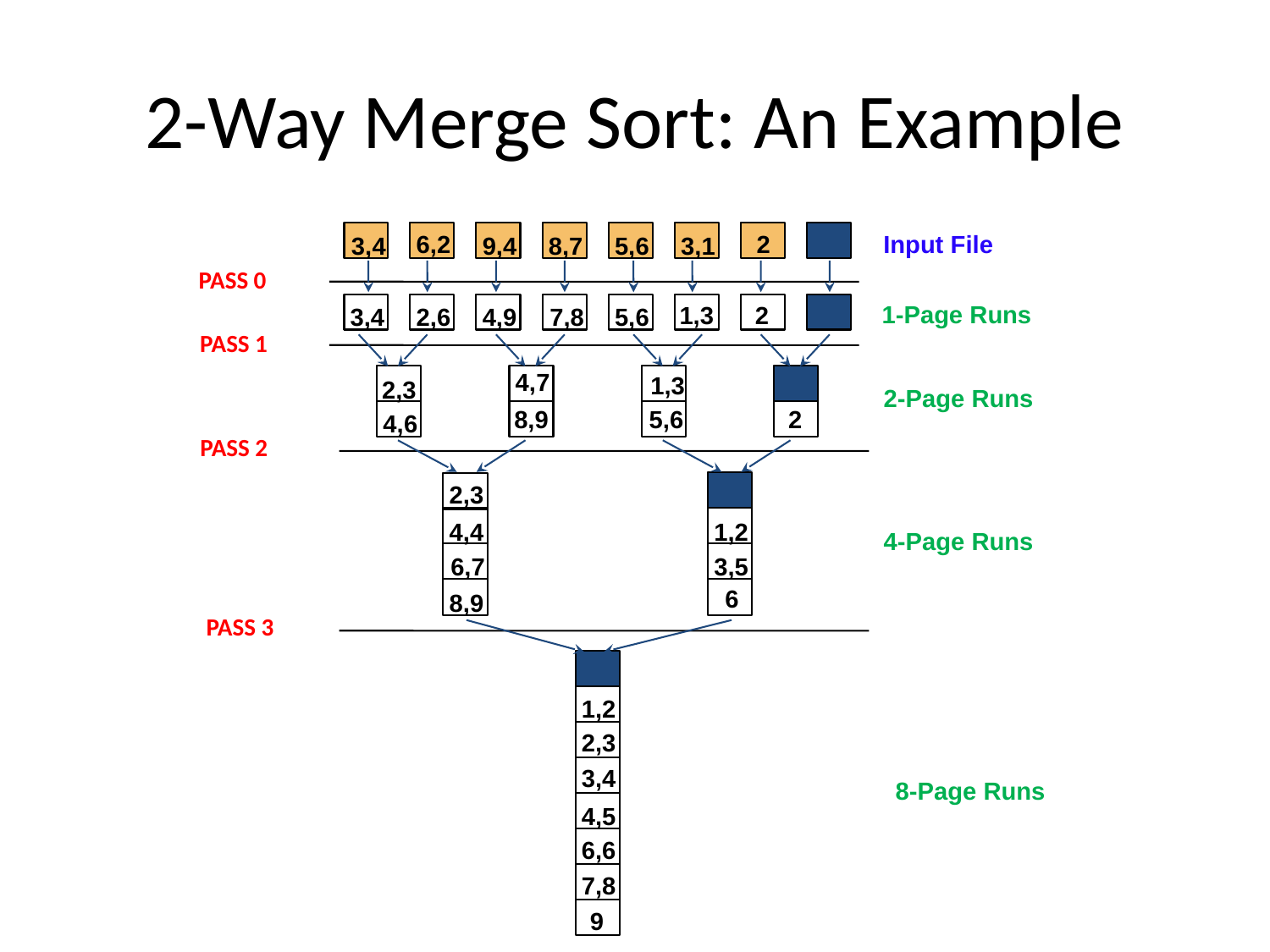

# 2-Way Merge Sort: An Example
6,2
2
Input File

3,4
9,4
8,7
5,6
3,1
PASS 0

1-Page Runs
1,3
2

3,4
2,6
4,9
7,8
5,6
PASS 1

4,7
1,3

2,3
2-Page Runs
8,9
5,6
2

4,6
PASS 2

2,3

4,4
1,2
4-Page Runs

6,7
3,5
6

8,9
PASS 3

1,2
2,3

3,4

8-Page Runs

4,5
6,6

7,8

9